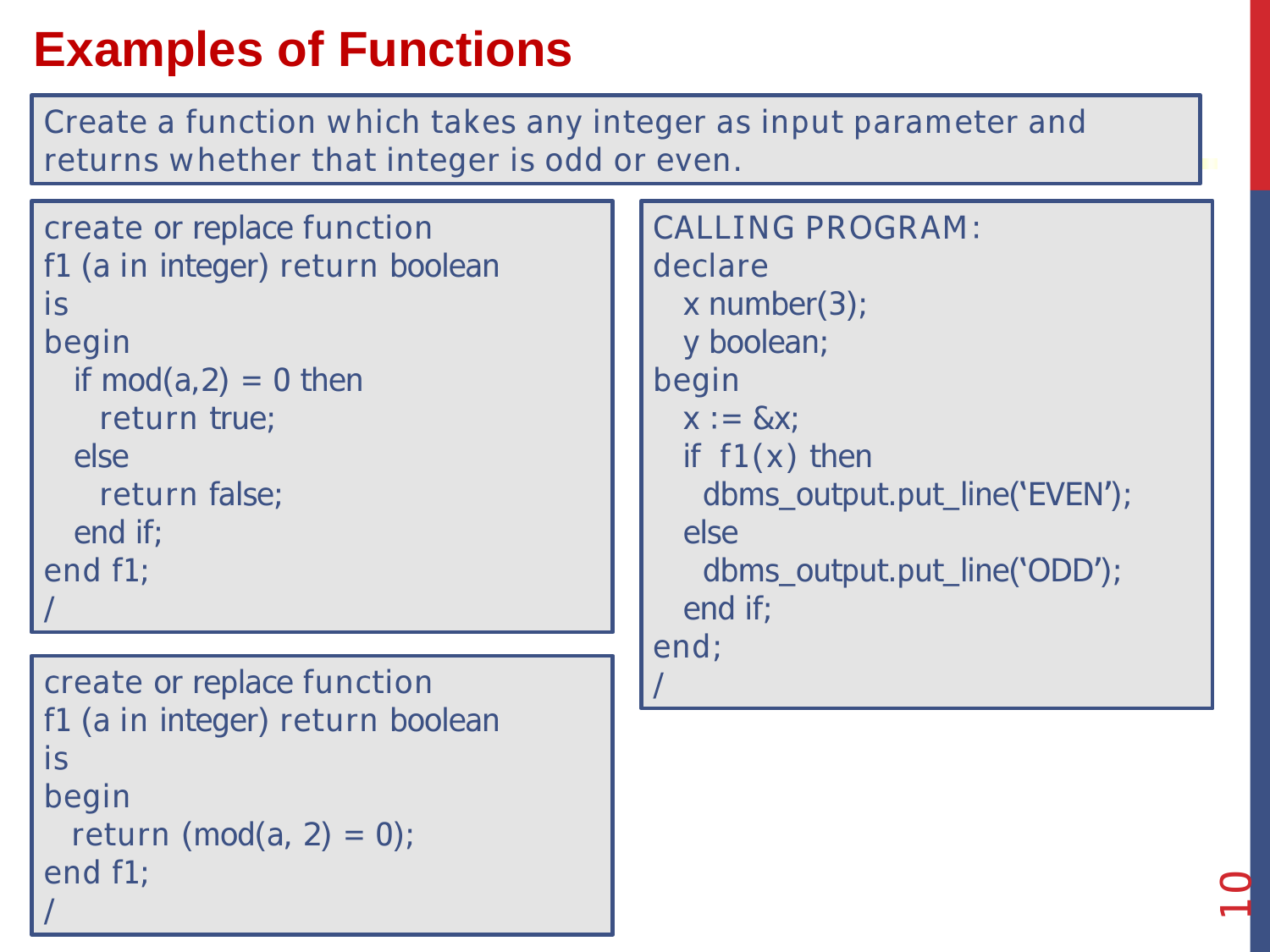

Examples of Functions
Create a function which takes any integer as input parameter and returns whether that integer is odd or even.
create or replace function
f1 (a in integer) return boolean
is
begin
   if mod(a,2) = 0 then
      return true;
   else
      return false;
   end if;
end f1;
/
CALLING PROGRAM:
declare
   x number(3);
   y boolean;
begin
   x := &x;
   if  f1(x) then
     dbms_output.put_line(‘EVEN’);
   else
     dbms_output.put_line(‘ODD’);
   end if;
end;
/
create or replace function
f1 (a in integer) return boolean
is
begin
   return (mod(a, 2) = 0);
end f1;
/
10